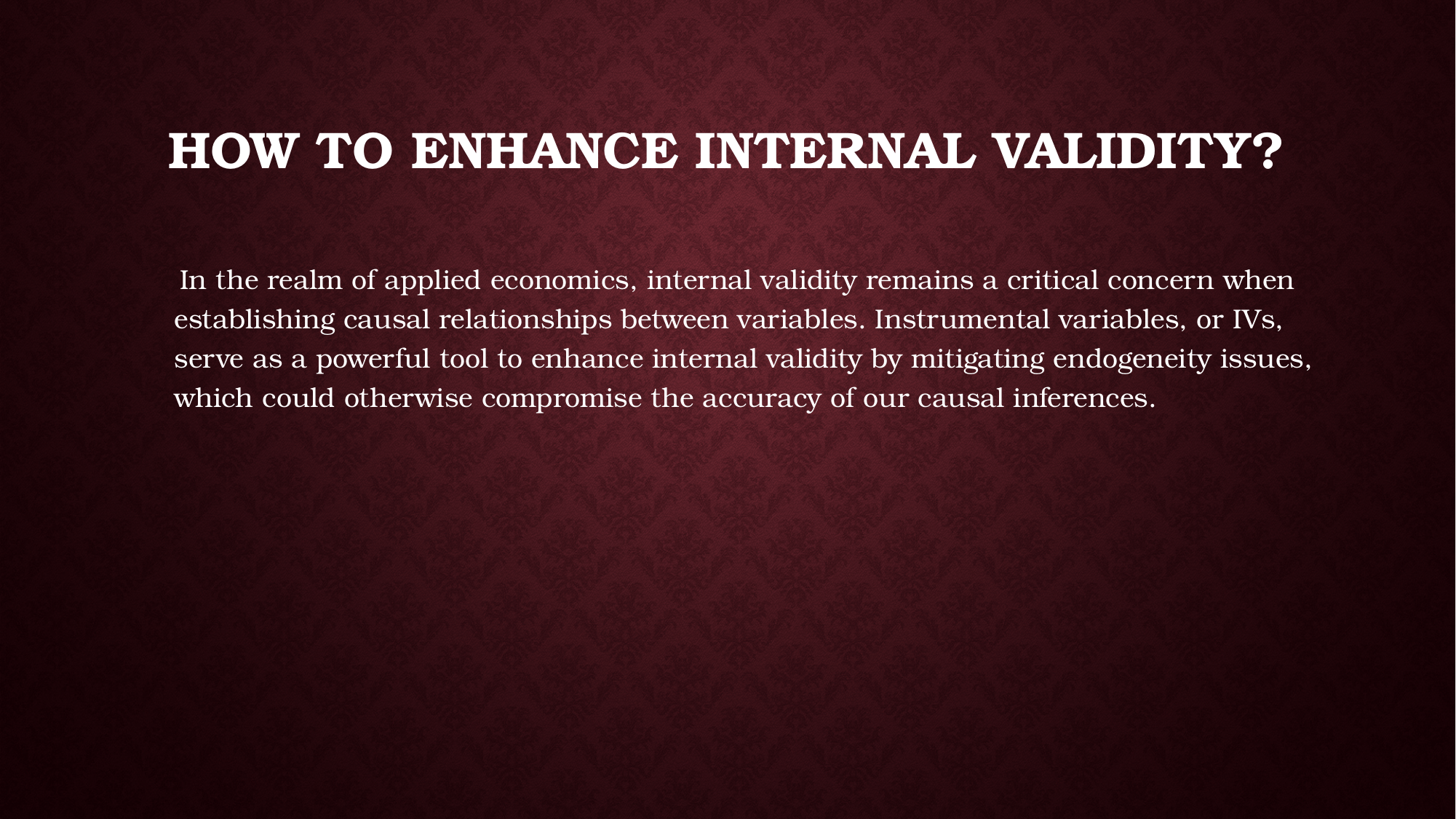

# How to enhance internal validity?
 In the realm of applied economics, internal validity remains a critical concern when establishing causal relationships between variables. Instrumental variables, or IVs, serve as a powerful tool to enhance internal validity by mitigating endogeneity issues, which could otherwise compromise the accuracy of our causal inferences.